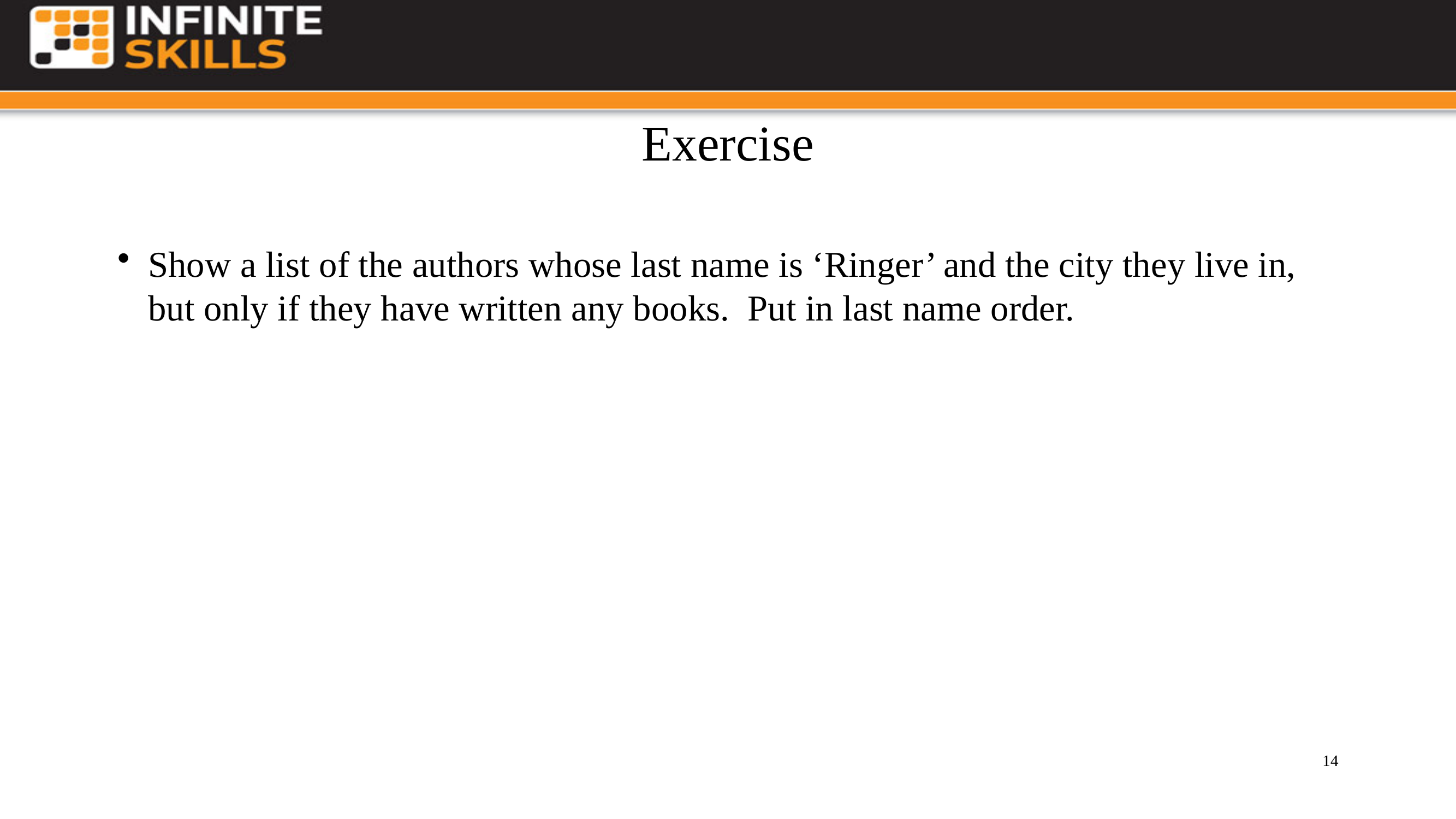

# Exercise
Show a list of the authors whose last name is ‘Ringer’ and the city they live in, but only if they have written any books.  Put in last name order.

14